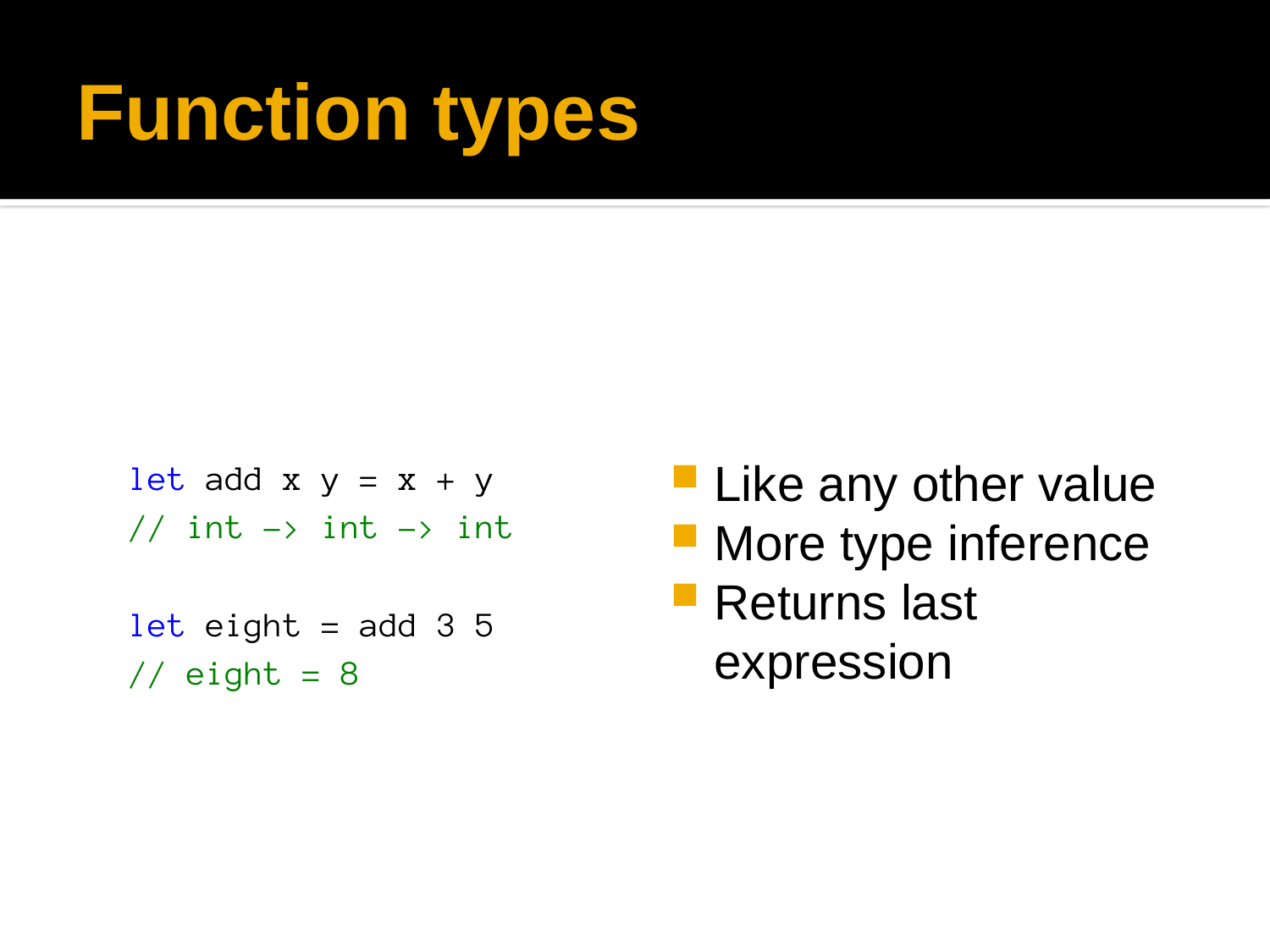

# Function types
let add x y = x + y
// int -> int -> int

let eight = add 3 5
// eight = 8
Like any other value
More type inference
Returns last expression